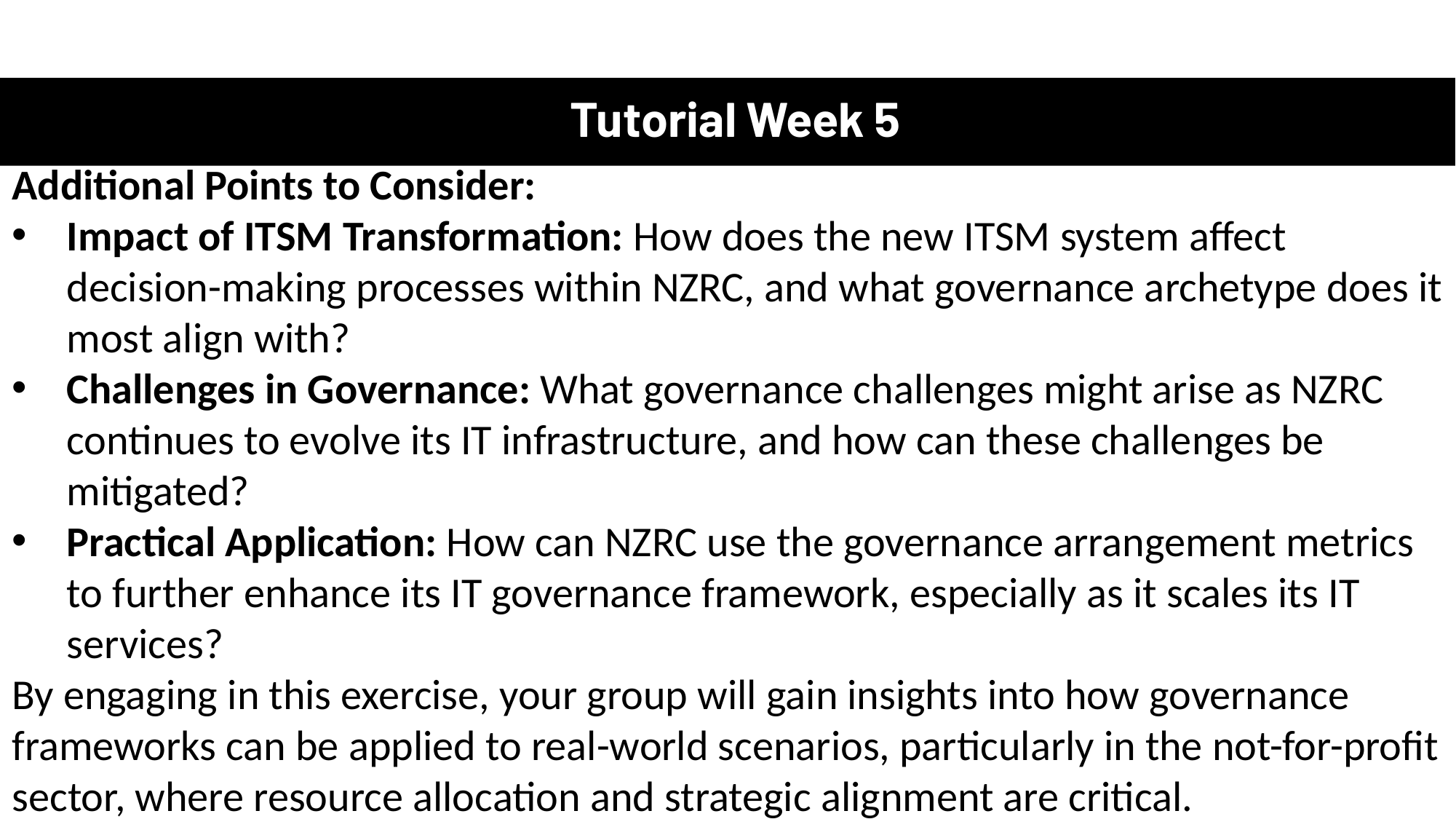

# Tutorial Week 5

Additional Points to Consider:
Impact of ITSM Transformation: How does the new ITSM system affect decision-making processes within NZRC, and what governance archetype does it most align with?
Challenges in Governance: What governance challenges might arise as NZRC continues to evolve its IT infrastructure, and how can these challenges be mitigated?
Practical Application: How can NZRC use the governance arrangement metrics to further enhance its IT governance framework, especially as it scales its IT services?
By engaging in this exercise, your group will gain insights into how governance frameworks can be applied to real-world scenarios, particularly in the not-for-profit sector, where resource allocation and strategic alignment are critical.